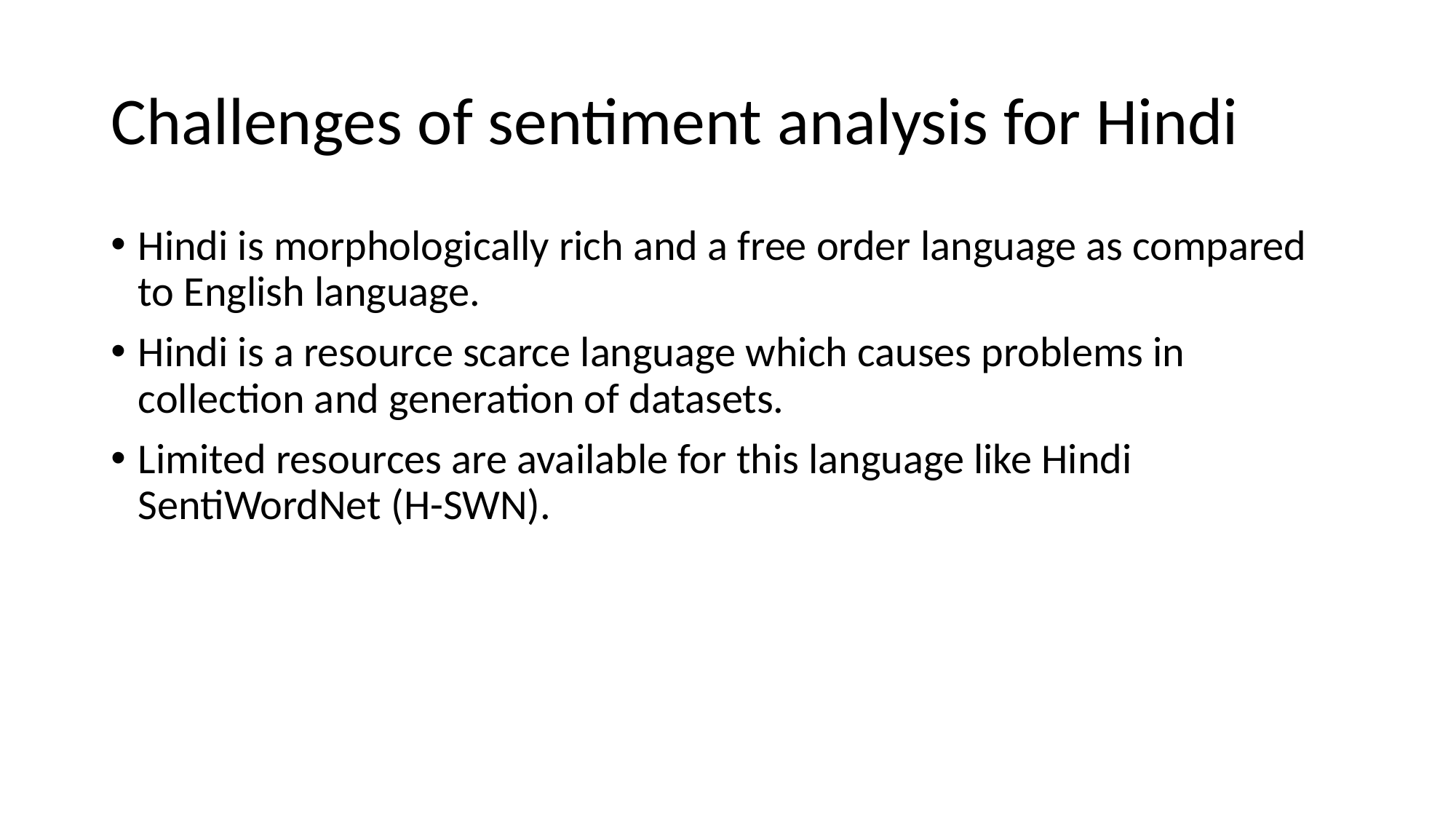

# Challenges of sentiment analysis for Hindi
Hindi is morphologically rich and a free order language as compared to English language.
Hindi is a resource scarce language which causes problems in collection and generation of datasets.
Limited resources are available for this language like Hindi SentiWordNet (H-SWN).